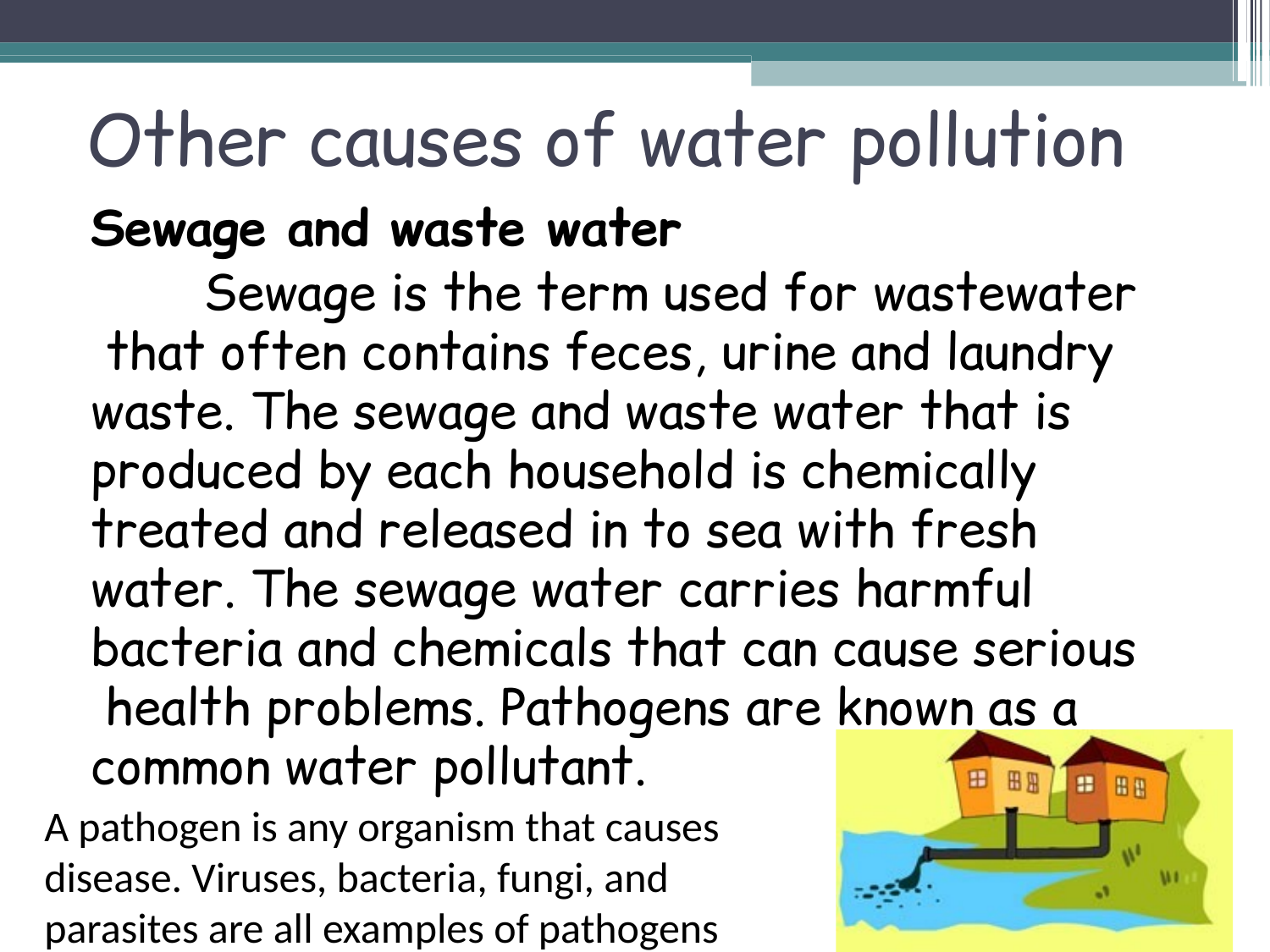

# Other causes of water pollution
Sewage and waste water
Sewage is the term used for wastewater  that often contains feces, urine and laundry  waste. The sewage and waste water that is  produced by each household is chemically  treated and released in to sea with fresh  water. The sewage water carries harmful  bacteria and chemicals that can cause serious  health problems. Pathogens are known as a  common water pollutant.

A pathogen is any organism that causes disease. Viruses, bacteria, fungi, and parasites are all examples of pathogens